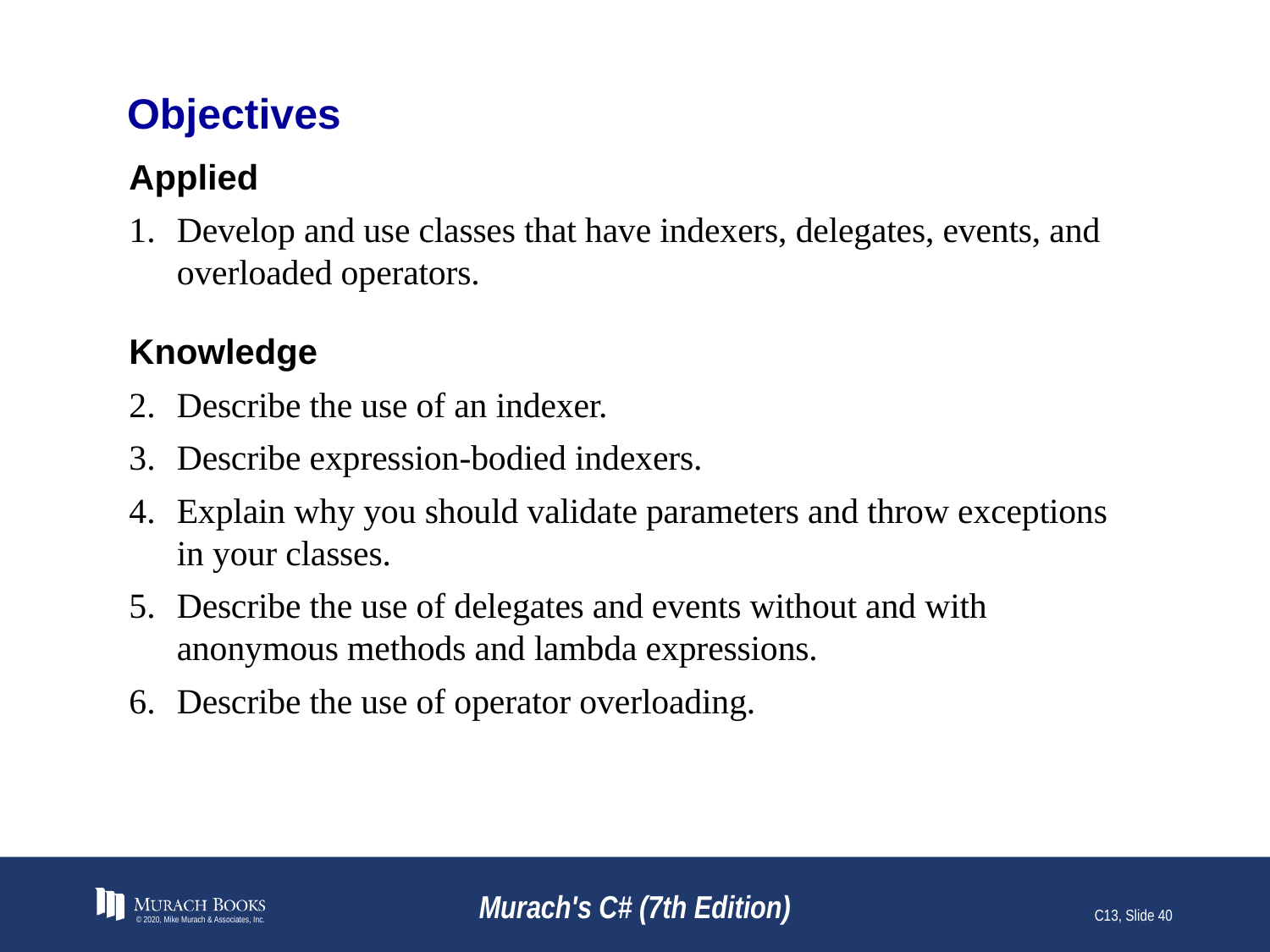

# Objectives
Applied
Develop and use classes that have indexers, delegates, events, and overloaded operators.
Knowledge
Describe the use of an indexer.
Describe expression-bodied indexers.
Explain why you should validate parameters and throw exceptions in your classes.
Describe the use of delegates and events without and with anonymous methods and lambda expressions.
Describe the use of operator overloading.

© 2020, Mike Murach & Associates, Inc.
Murach's C# (7th Edition)

C13, Slide 40